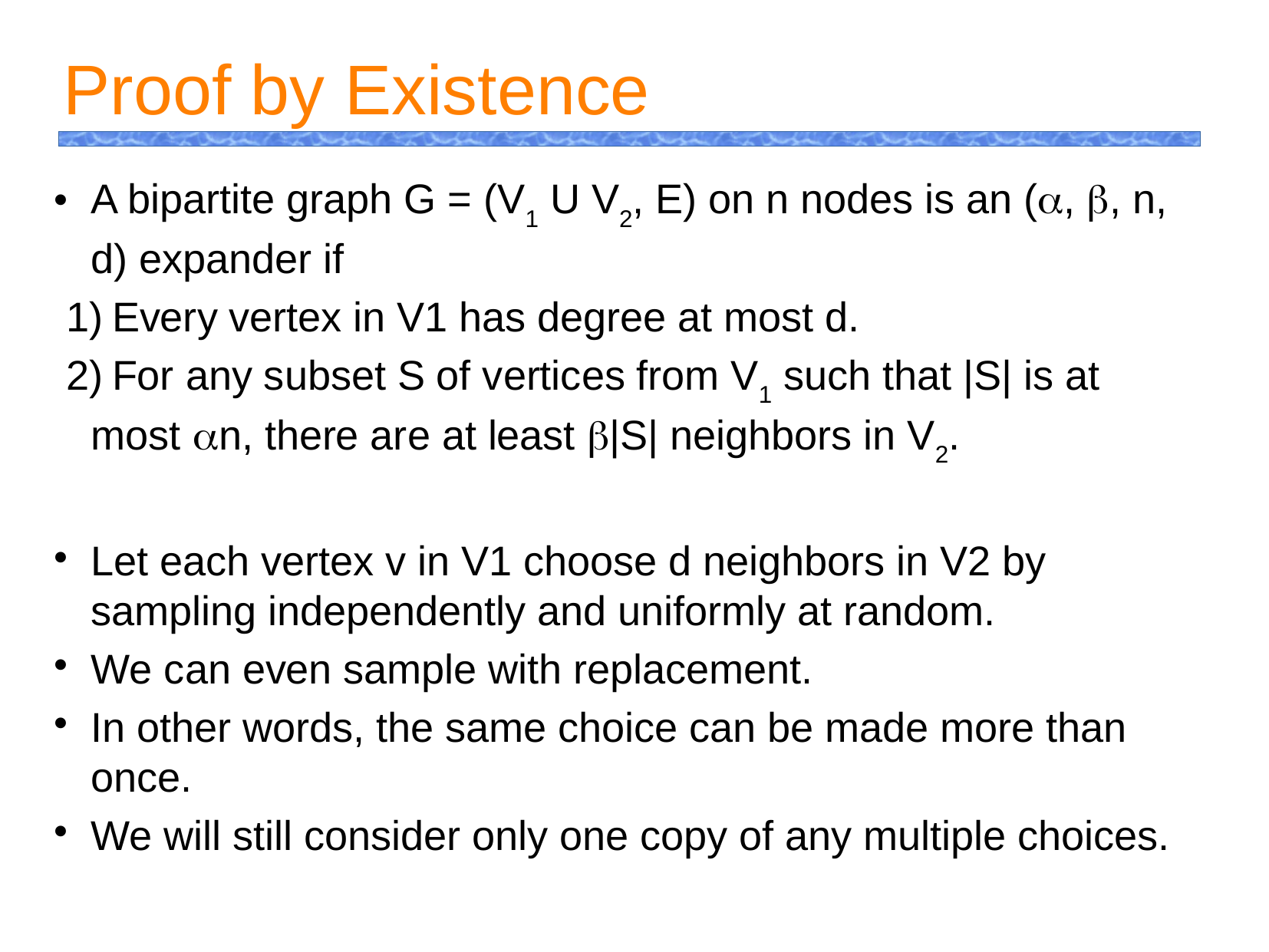

Proof by Existence
A bipartite graph G = (V1 U V2, E) on n nodes is an (α, β, n, d) expander if
 Every vertex in V1 has degree at most d.
 For any subset S of vertices from V1 such that |S| is at most αn, there are at least β|S| neighbors in V2.

Let each vertex v in V1 choose d neighbors in V2 by sampling independently and uniformly at random.
We can even sample with replacement.
In other words, the same choice can be made more than once.
We will still consider only one copy of any multiple choices.